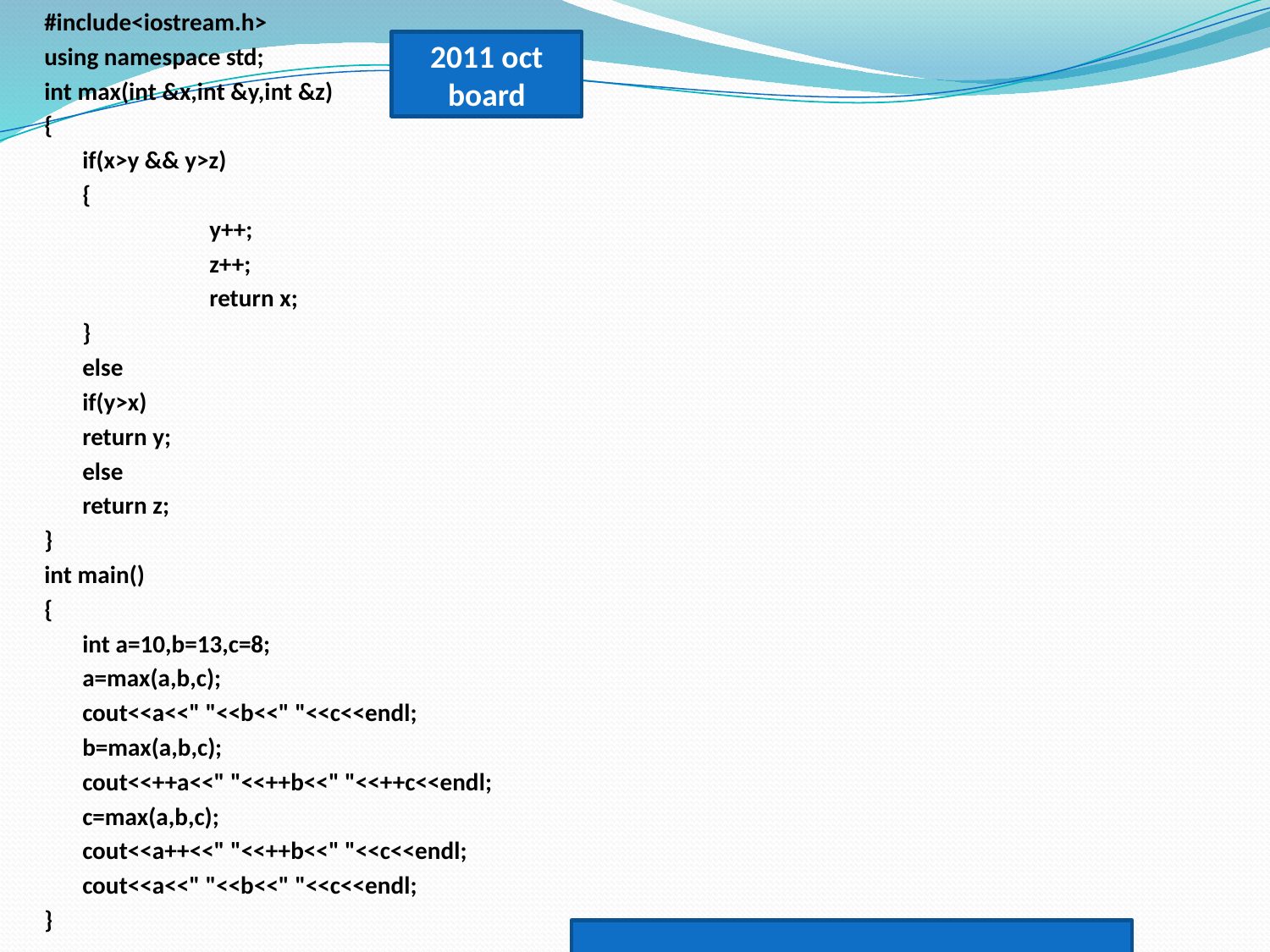

#include<iostream.h>
using namespace std;
int max(int &x,int &y,int &z)
{
	if(x>y && y>z)
	{
		y++;
		z++;
		return x;
	}
	else
	if(y>x)
	return y;
	else
	return z;
}
int main()
{
	int a=10,b=13,c=8;
	a=max(a,b,c);
	cout<<a<<" "<<b<<" "<<c<<endl;
	b=max(a,b,c);
	cout<<++a<<" "<<++b<<" "<<++c<<endl;
	c=max(a,b,c);
	cout<<a++<<" "<<++b<<" "<<c<<endl;
	cout<<a<<" "<<b<<" "<<c<<endl;
}
2011 oct board
13,13,8
14,9,9
14,10,9
15,10,9